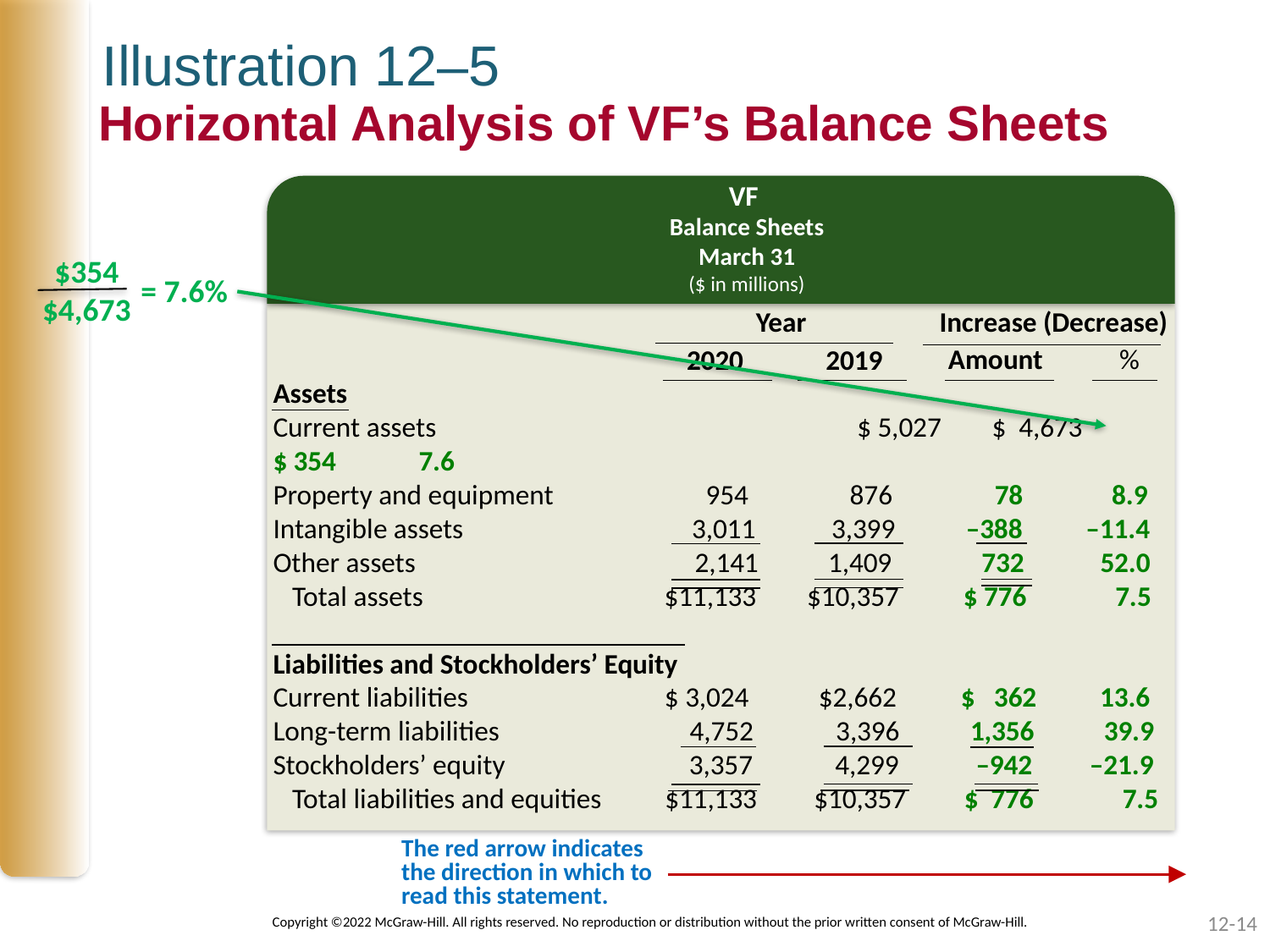

Illustration 12–5
# Horizontal Analysis of VF’s Balance Sheets
VF
Balance Sheets
March 31
($ in millions)

$354
$4,673
= 7.6%
             Year                     Increase (Decrease)

Amount            %
   2020             2019
Assets
Current assets			            $ 5,027        $  4,673           $ 354             7.6
Property and equipment                        954                876                78              8.9
Intangible assets                                    3,011            3,399           –388          –11.4
Other assets                                            2,141           1,409              732            52.0
   Total assets                                      $11,133        $10,357          $ 776              7.5

Liabilities and Stockholders’ Equity
Current liabilities                               $ 3,024           $2,662          $   362          13.6
Long-term liabilities                              4,752             3,396           1,356           39.9
Stockholders’ equity                             3,357             4,299            –942         –21.9
   Total liabilities and equities          $11,133         $10,357         $  776              7.5

The red arrow indicates the direction in which to read this statement.
Copyright ©2022 McGraw-Hill. All rights reserved. No reproduction or distribution without the prior written consent of McGraw-Hill.
12-14